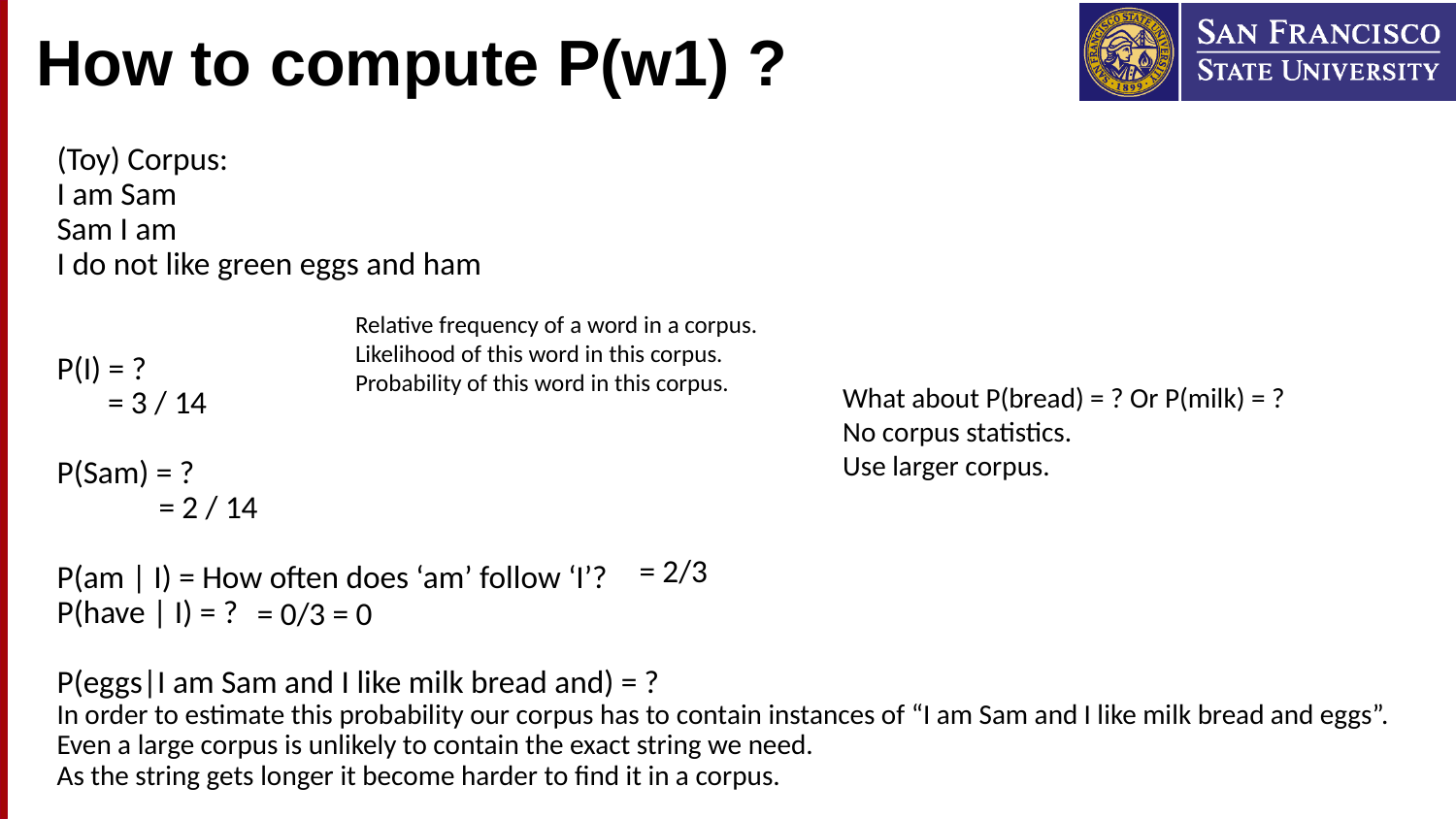

# How to compute P(w1) ?
(Toy) Corpus:
I am Sam
Sam I am
I do not like green eggs and ham

P(I) = ?
       = 3 / 14

P(Sam) = ?
              = 2 / 14

P(am | I) = How often does ‘am’ follow ‘I’?
P(have | I) = ?

P(eggs|I am Sam and I like milk bread and) = ?
In order to estimate this probability our corpus has to contain instances of “I am Sam and I like milk bread and eggs”.
Even a large corpus is unlikely to contain the exact string we need.
As the string gets longer it become harder to find it in a corpus.
Relative frequency of a word in a corpus.
Likelihood of this word in this corpus.
Probability of this word in this corpus.
What about P(bread) = ? Or P(milk) = ?
No corpus statistics.
Use larger corpus.
= 2/3
= 0/3 = 0